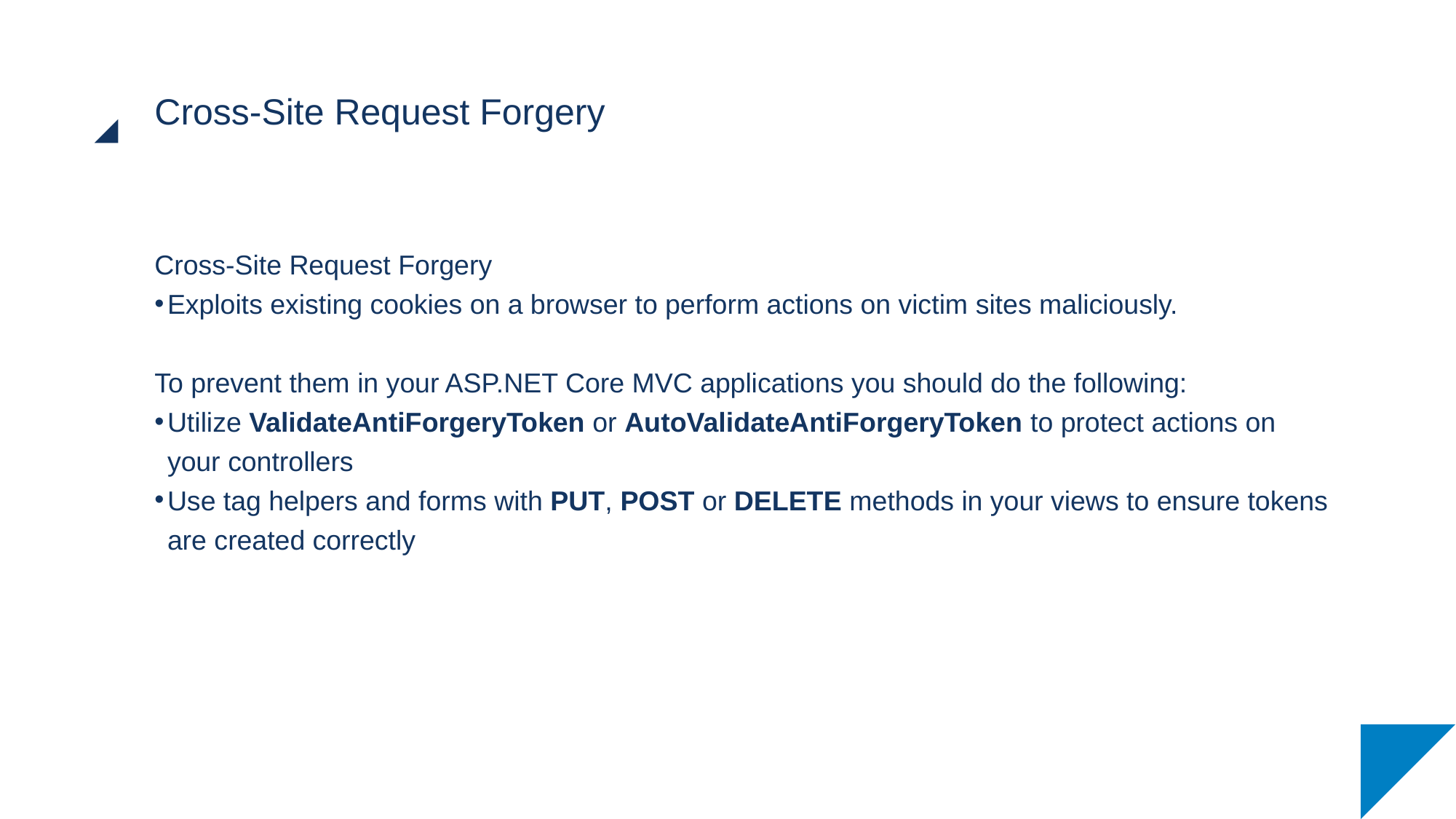

# Cross-Site Request Forgery

Cross-Site Request Forgery
Exploits existing cookies on a browser to perform actions on victim sites maliciously.

To prevent them in your ASP.NET Core MVC applications you should do the following:
Utilize ValidateAntiForgeryToken or AutoValidateAntiForgeryToken to protect actions on your controllers
Use tag helpers and forms with PUT, POST or DELETE methods in your views to ensure tokens are created correctly